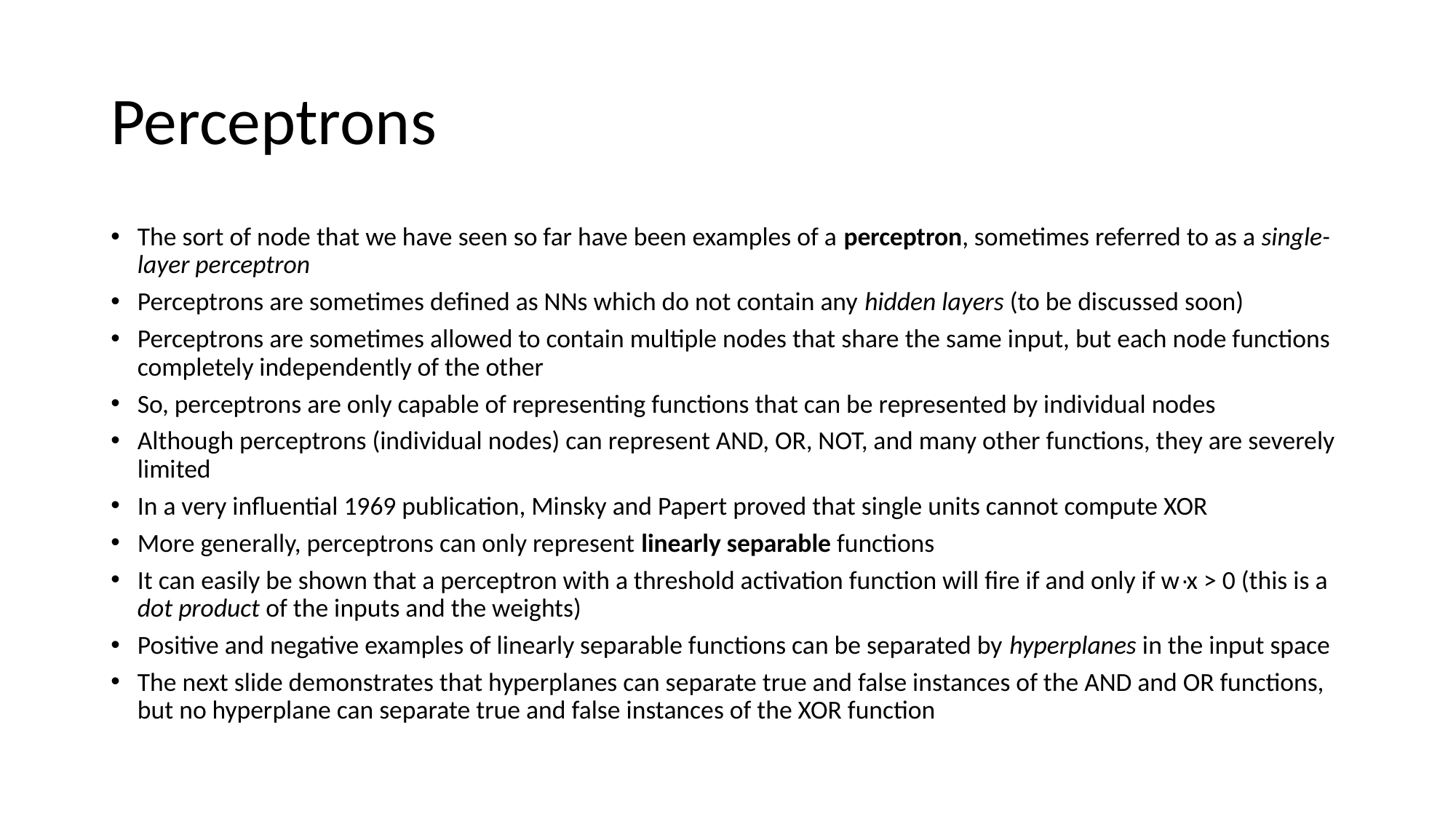

# Perceptrons
The sort of node that we have seen so far have been examples of a perceptron, sometimes referred to as a single-layer perceptron
Perceptrons are sometimes defined as NNs which do not contain any hidden layers (to be discussed soon)
Perceptrons are sometimes allowed to contain multiple nodes that share the same input, but each node functions completely independently of the other
So, perceptrons are only capable of representing functions that can be represented by individual nodes
Although perceptrons (individual nodes) can represent AND, OR, NOT, and many other functions, they are severely limited
In a very influential 1969 publication, Minsky and Papert proved that single units cannot compute XOR
More generally, perceptrons can only represent linearly separable functions
It can easily be shown that a perceptron with a threshold activation function will fire if and only if w∙x > 0 (this is a dot product of the inputs and the weights)
Positive and negative examples of linearly separable functions can be separated by hyperplanes in the input space
The next slide demonstrates that hyperplanes can separate true and false instances of the AND and OR functions, but no hyperplane can separate true and false instances of the XOR function